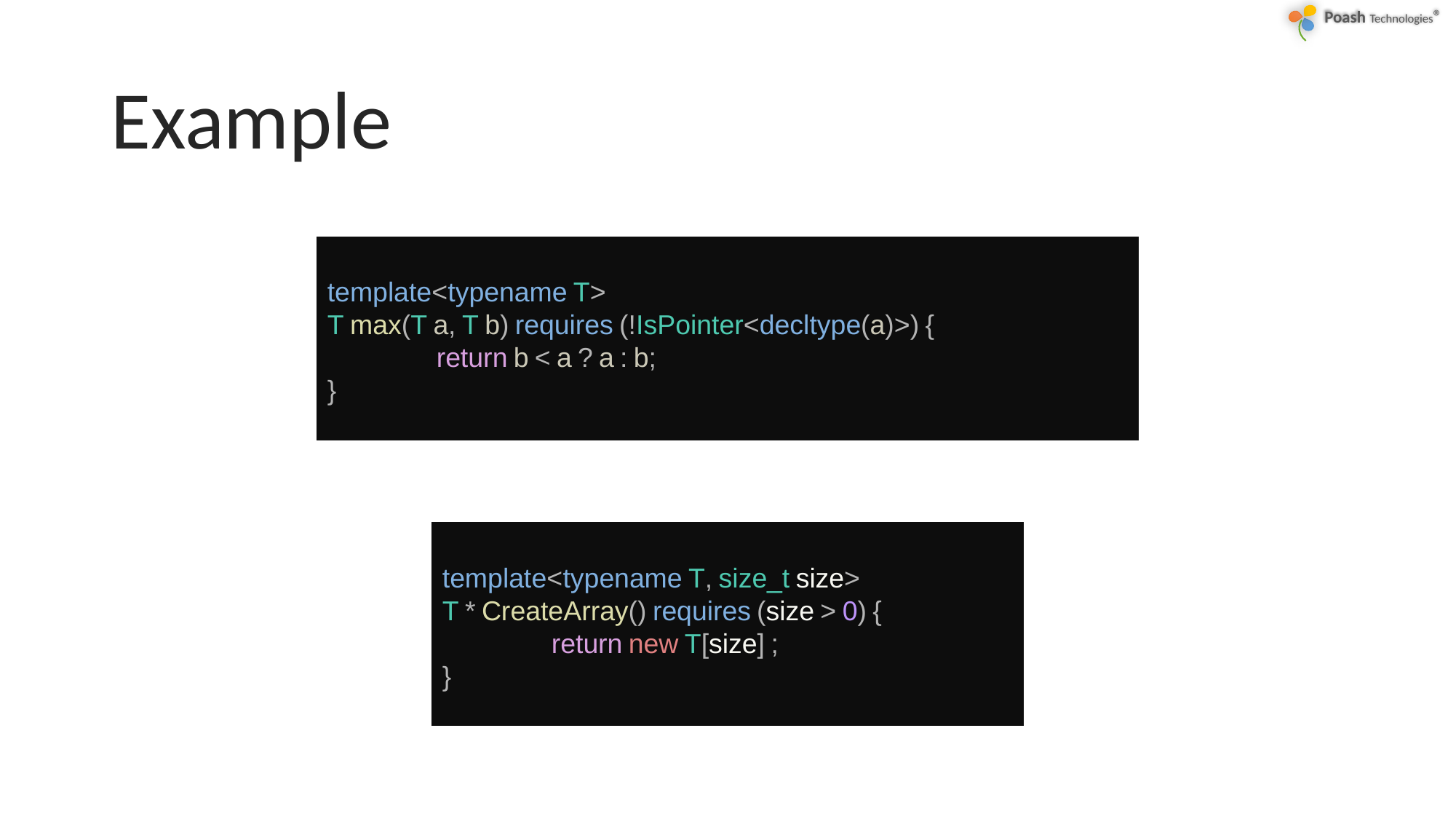

# Example

template<typename T>
T max(T a, T b) requires (!IsPointer<decltype(a)>) {
	return b < a ? a : b;
}

template<typename T, size_t size>
T * CreateArray() requires (size > 0) {
	return new T[size] ;
}